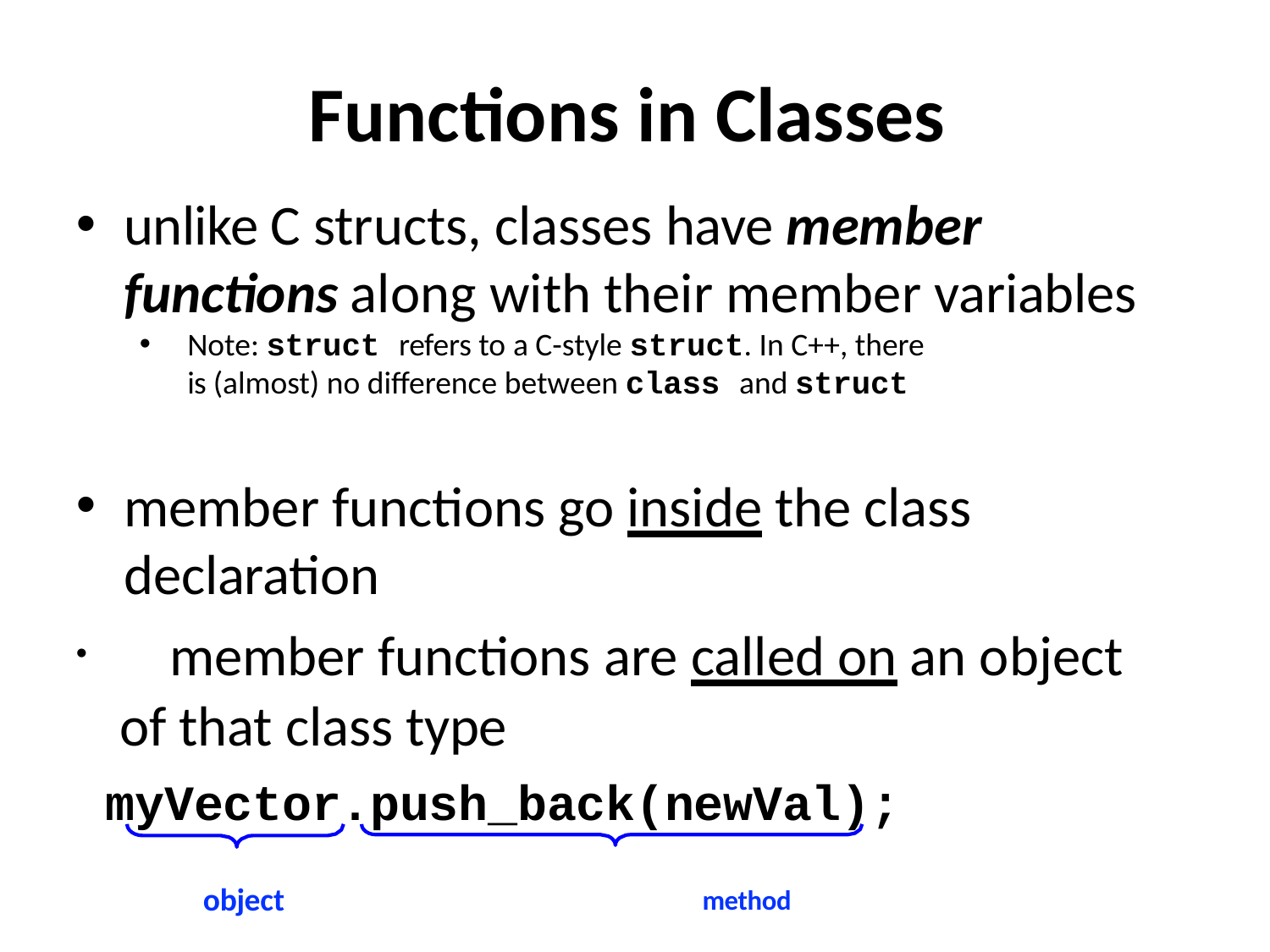

# Functions in Classes
unlike C structs, classes have member functions along with their member variables
Note: struct refers to a C-style struct. In C++, there is (almost) no difference between class and struct

member functions go inside the class declaration
	member functions are called on an object of that class type
 myVector.push_back(newVal);
object	method